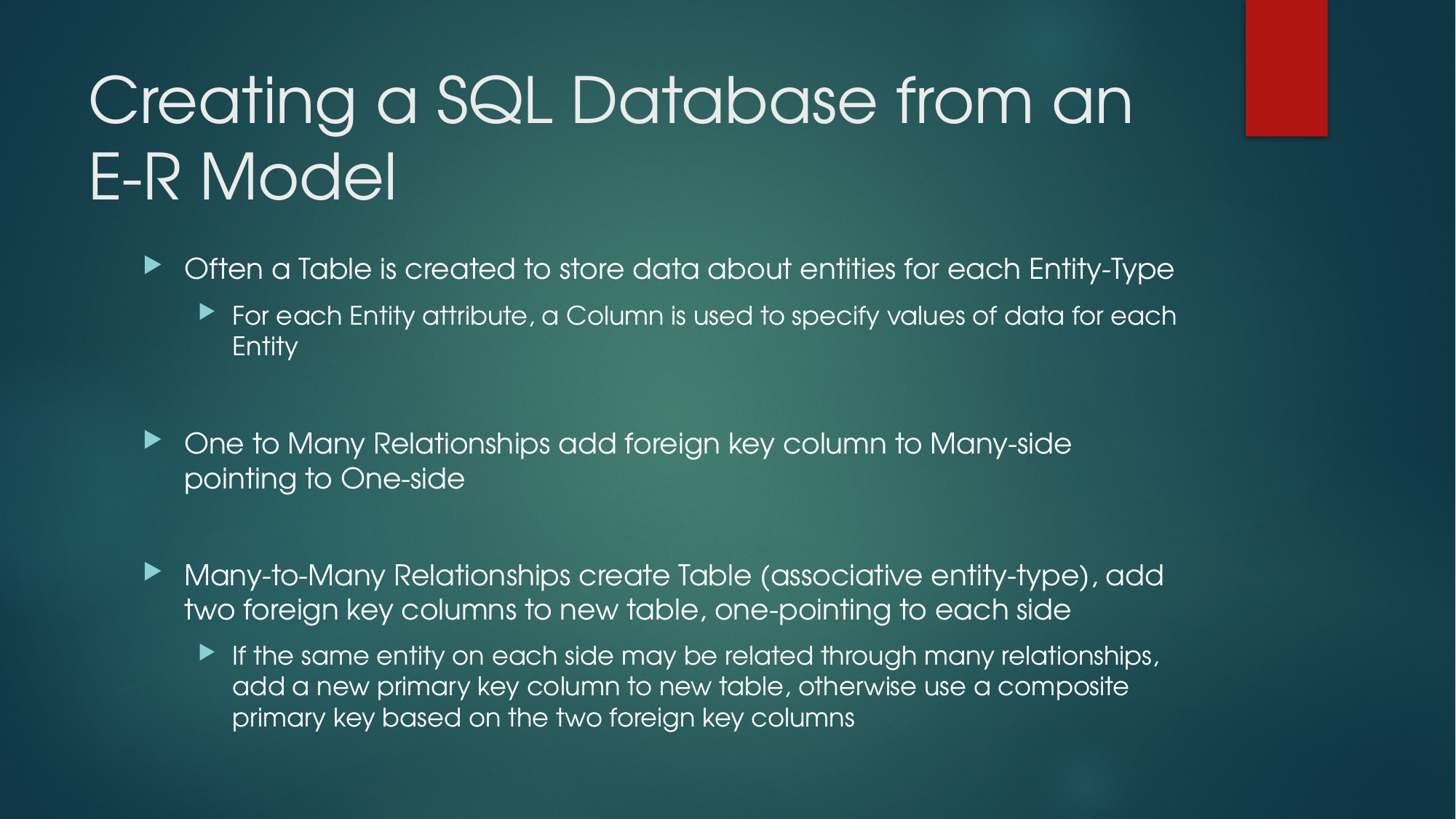

# Creating a SQL Database from an E-R Model
Often a Table is created to store data about entities for each Entity-Type
For each Entity attribute, a Column is used to specify values of data for each Entity

One to Many Relationships add foreign key column to Many-side pointing to One-side

Many-to-Many Relationships create Table (associative entity-type), add two foreign key columns to new table, one-pointing to each side
If the same entity on each side may be related through many relationships, add a new primary key column to new table, otherwise use a composite primary key based on the two foreign key columns